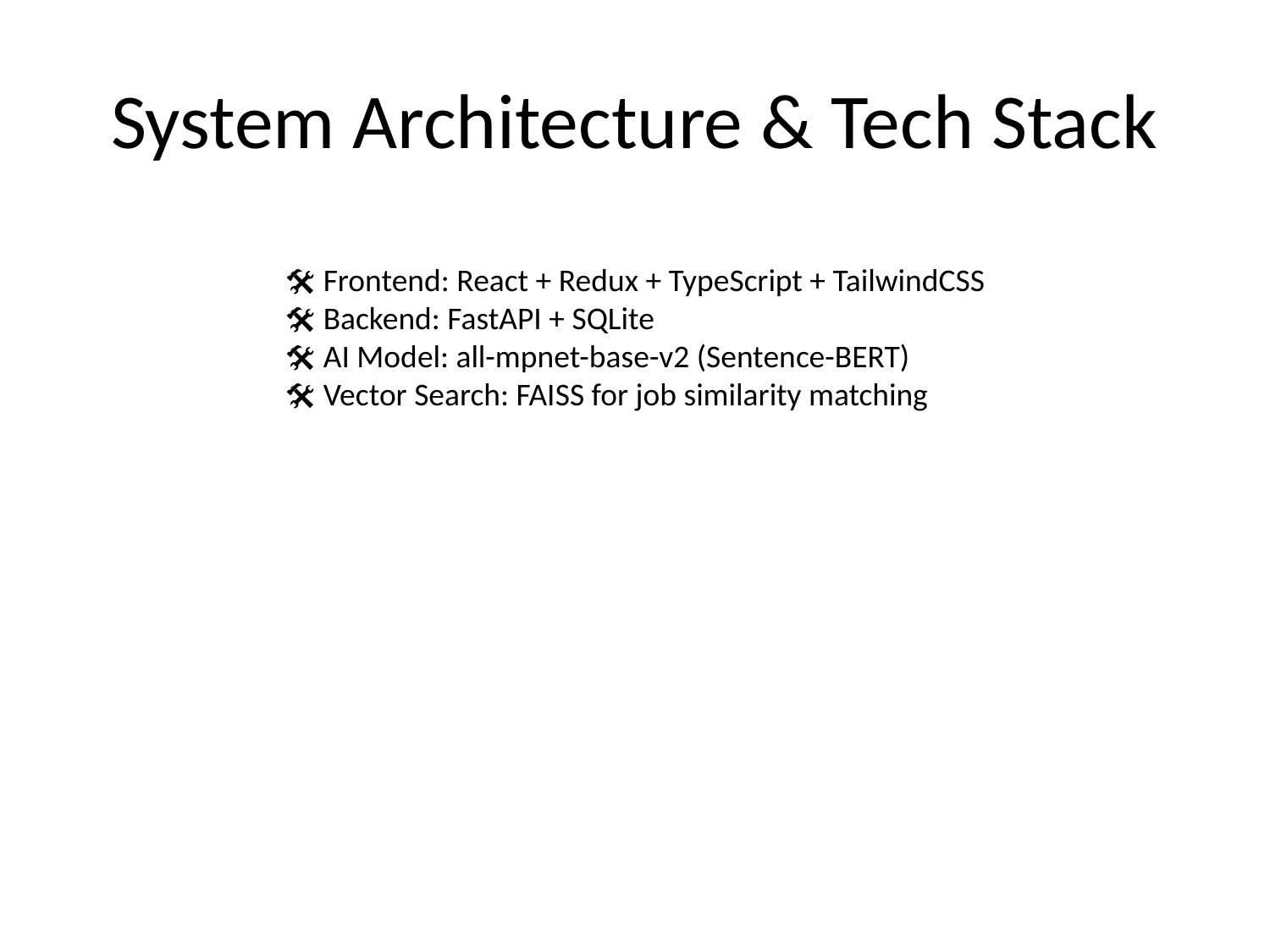

# System Architecture & Tech Stack
🛠 Frontend: React + Redux + TypeScript + TailwindCSS
🛠 Backend: FastAPI + SQLite
🛠 AI Model: all-mpnet-base-v2 (Sentence-BERT)
🛠 Vector Search: FAISS for job similarity matching